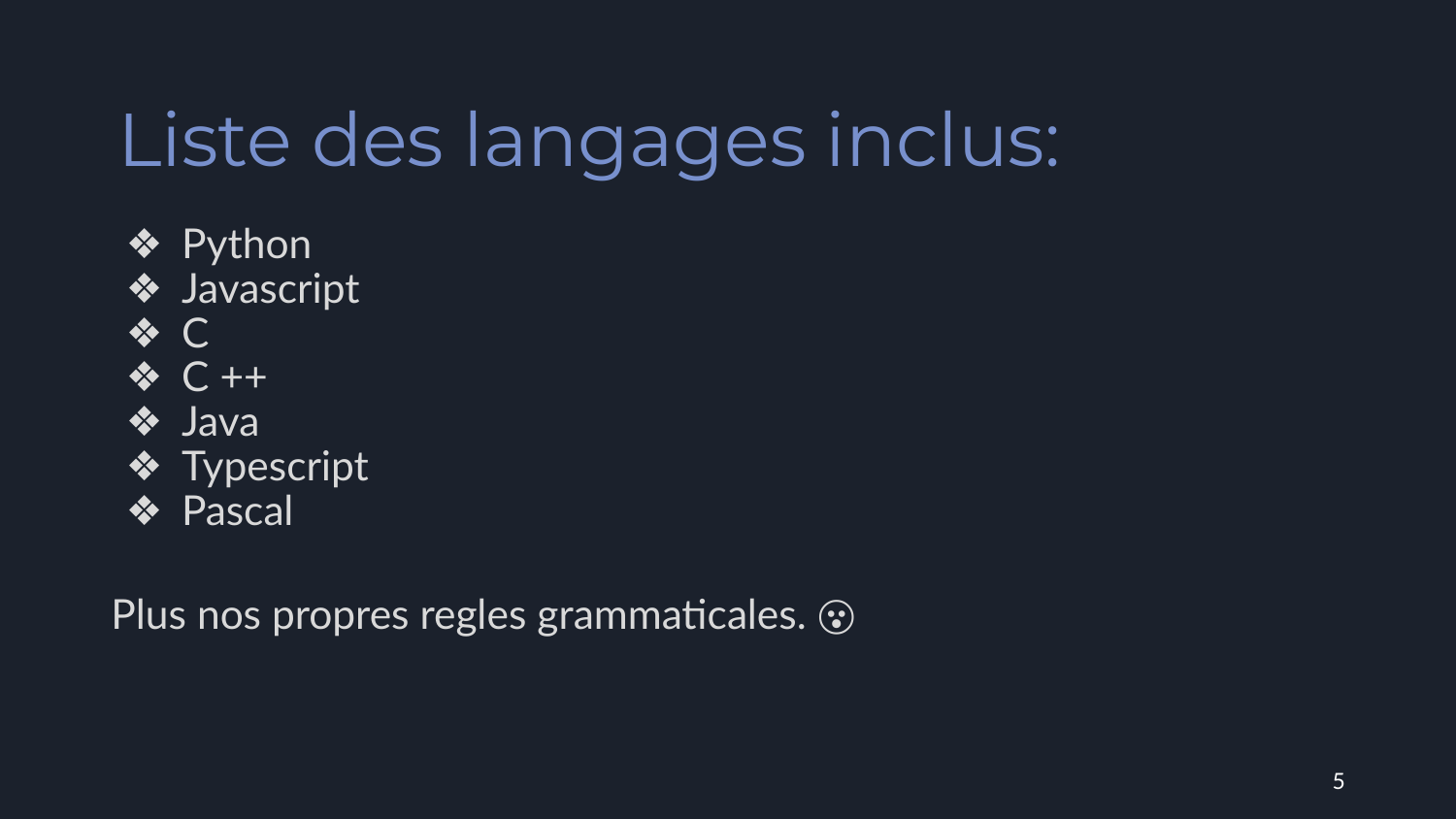

# Liste des langages inclus:
Python
Javascript
C
C ++
Java
Typescript
Pascal

Plus nos propres regles grammaticales. 😮
5